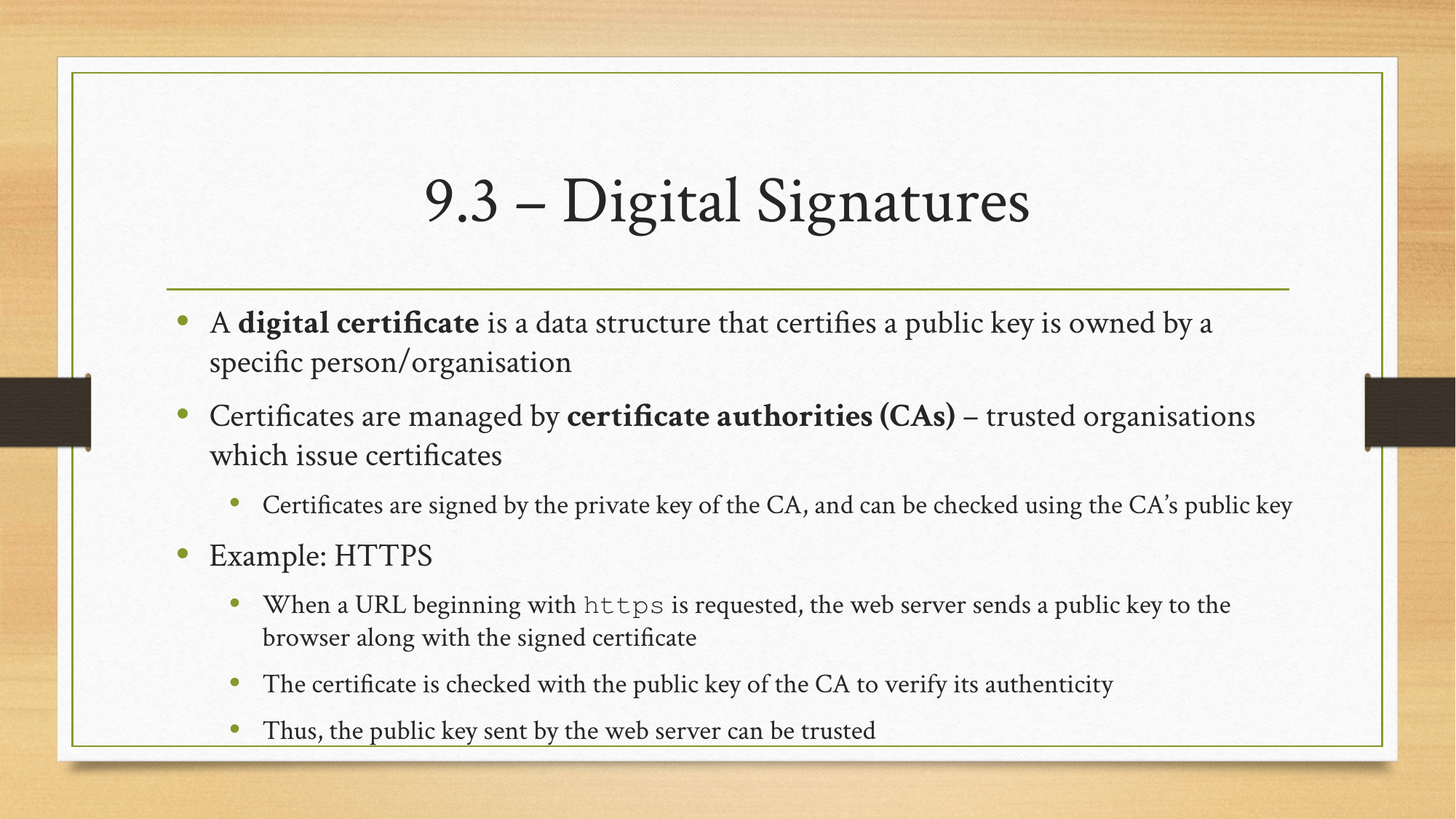

# 9.3 – Digital Signatures
A digital certificate is a data structure that certifies a public key is owned by a specific person/organisation
Certificates are managed by certificate authorities (CAs) – trusted organisations which issue certificates
Certificates are signed by the private key of the CA, and can be checked using the CA’s public key
Example: HTTPS
When a URL beginning with https is requested, the web server sends a public key to the browser along with the signed certificate
The certificate is checked with the public key of the CA to verify its authenticity
Thus, the public key sent by the web server can be trusted